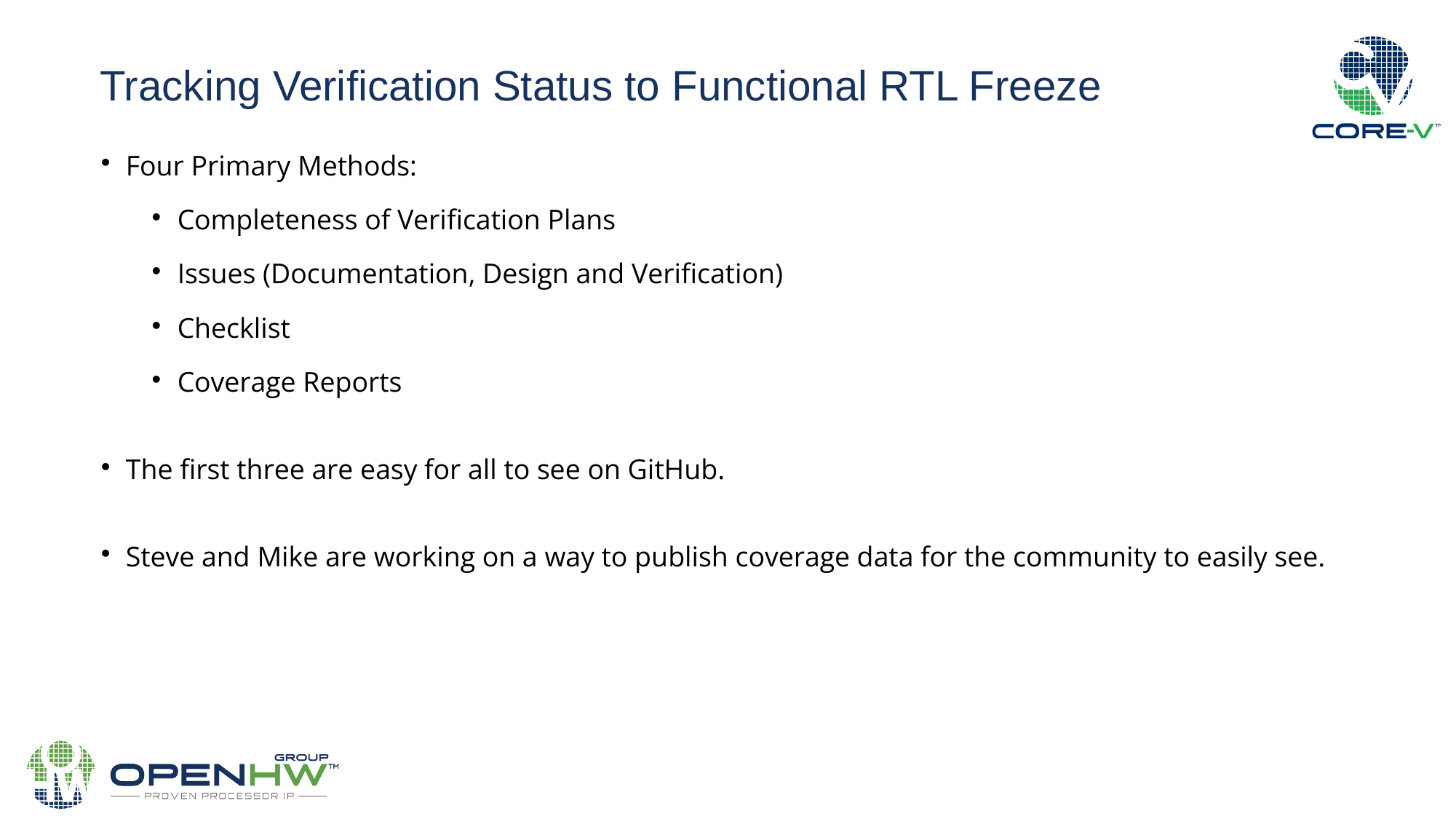

Tracking Verification Status to Functional RTL Freeze
Four Primary Methods:
Completeness of Verification Plans
Issues (Documentation, Design and Verification)
Checklist
Coverage Reports
The first three are easy for all to see on GitHub.
Steve and Mike are working on a way to publish coverage data for the community to easily see.